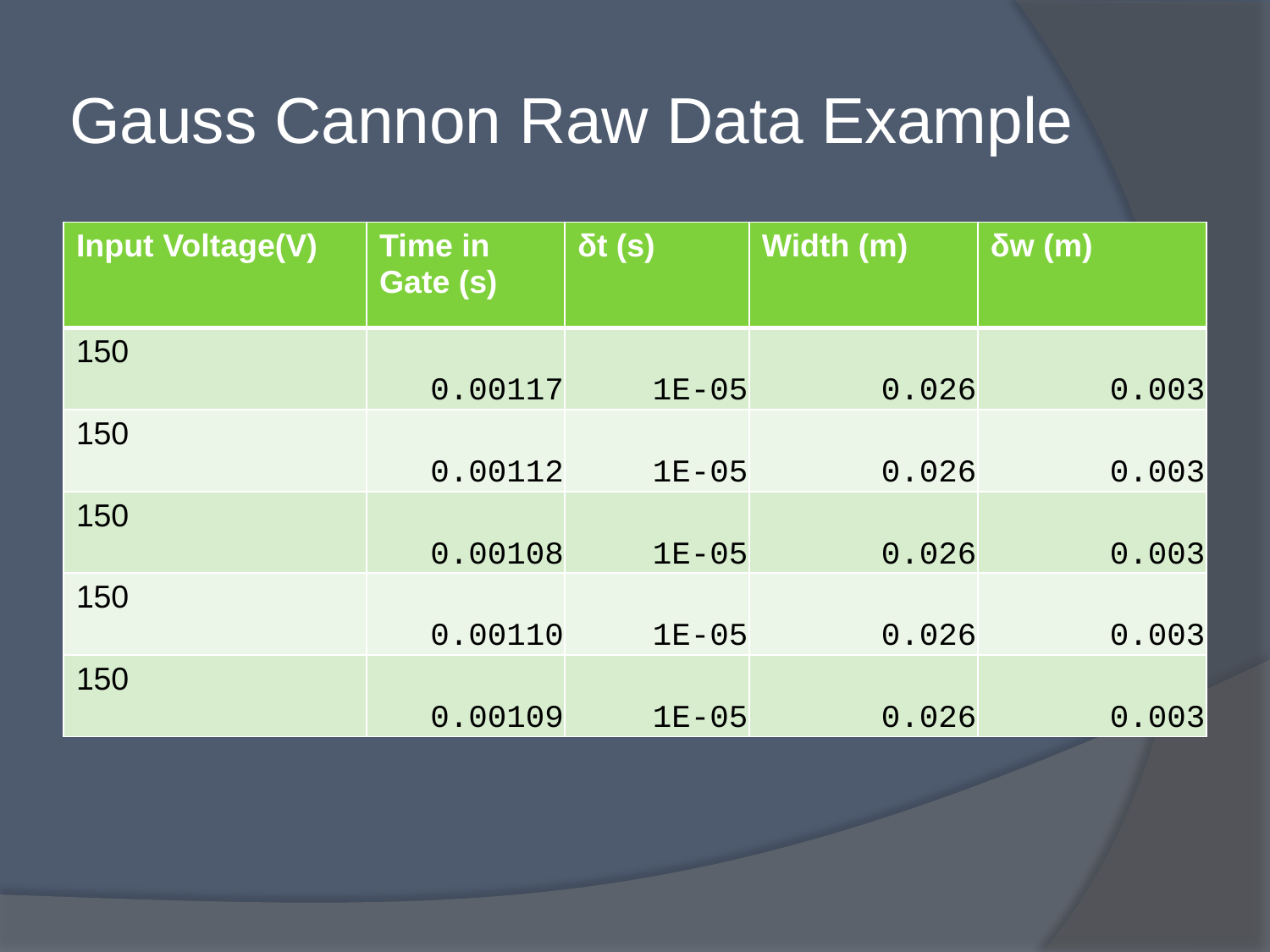

# Gauss Cannon Raw Data Example
| Input Voltage(V) | Time in Gate (s) | δt (s) | Width (m) | δw (m) |
| --- | --- | --- | --- | --- |
| 150 | 0.00117 | 1E-05 | 0.026 | 0.003 |
| 150 | 0.00112 | 1E-05 | 0.026 | 0.003 |
| 150 | 0.00108 | 1E-05 | 0.026 | 0.003 |
| 150 | 0.00110 | 1E-05 | 0.026 | 0.003 |
| 150 | 0.00109 | 1E-05 | 0.026 | 0.003 |